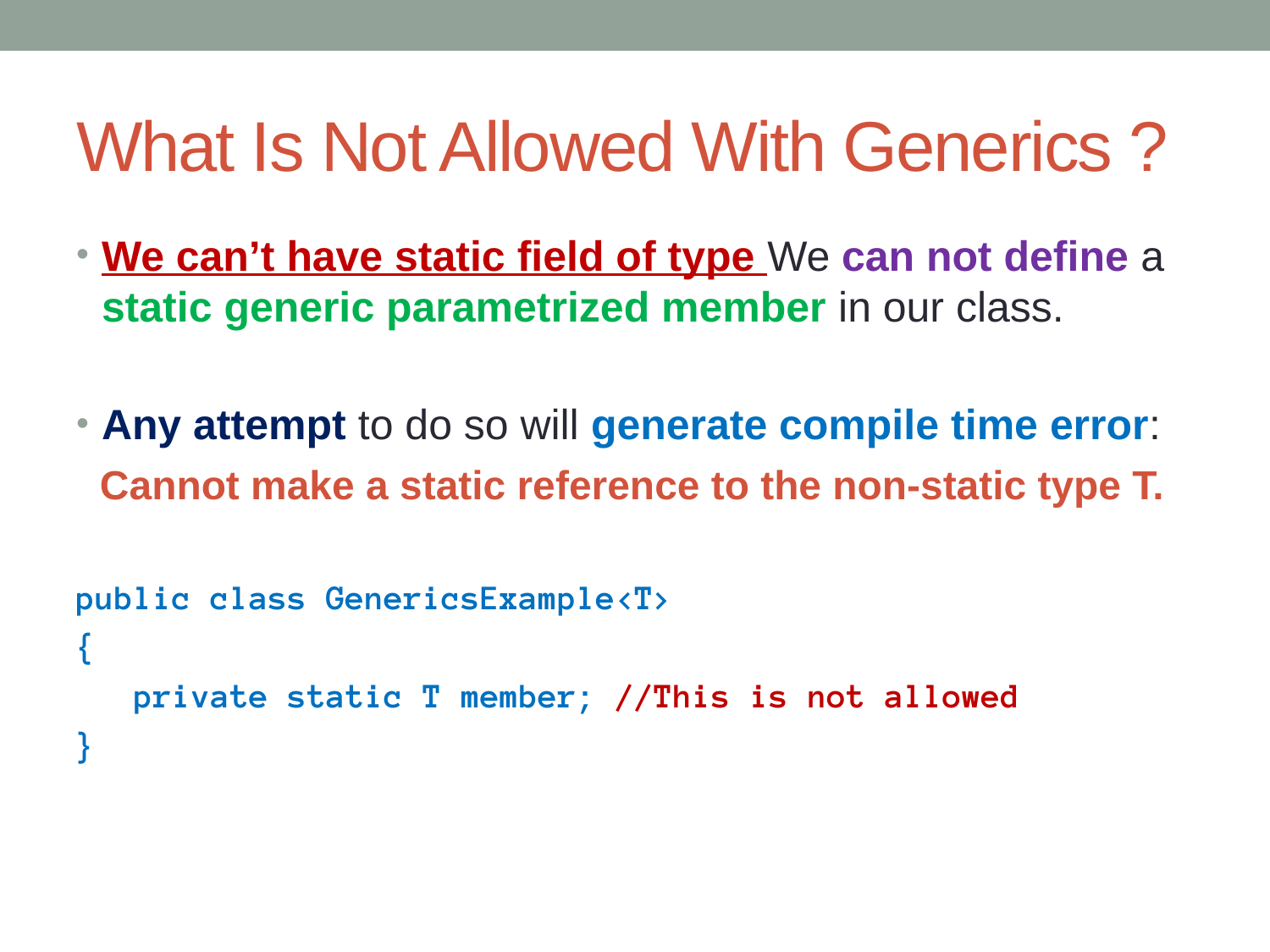

# What Is Not Allowed With Generics ?
We can’t have static field of type We can not define a static generic parametrized member in our class.

Any attempt to do so will generate compile time error:
  Cannot make a static reference to the non-static type T.

public class GenericsExample<T>
{
   private static T member; //This is not allowed
}